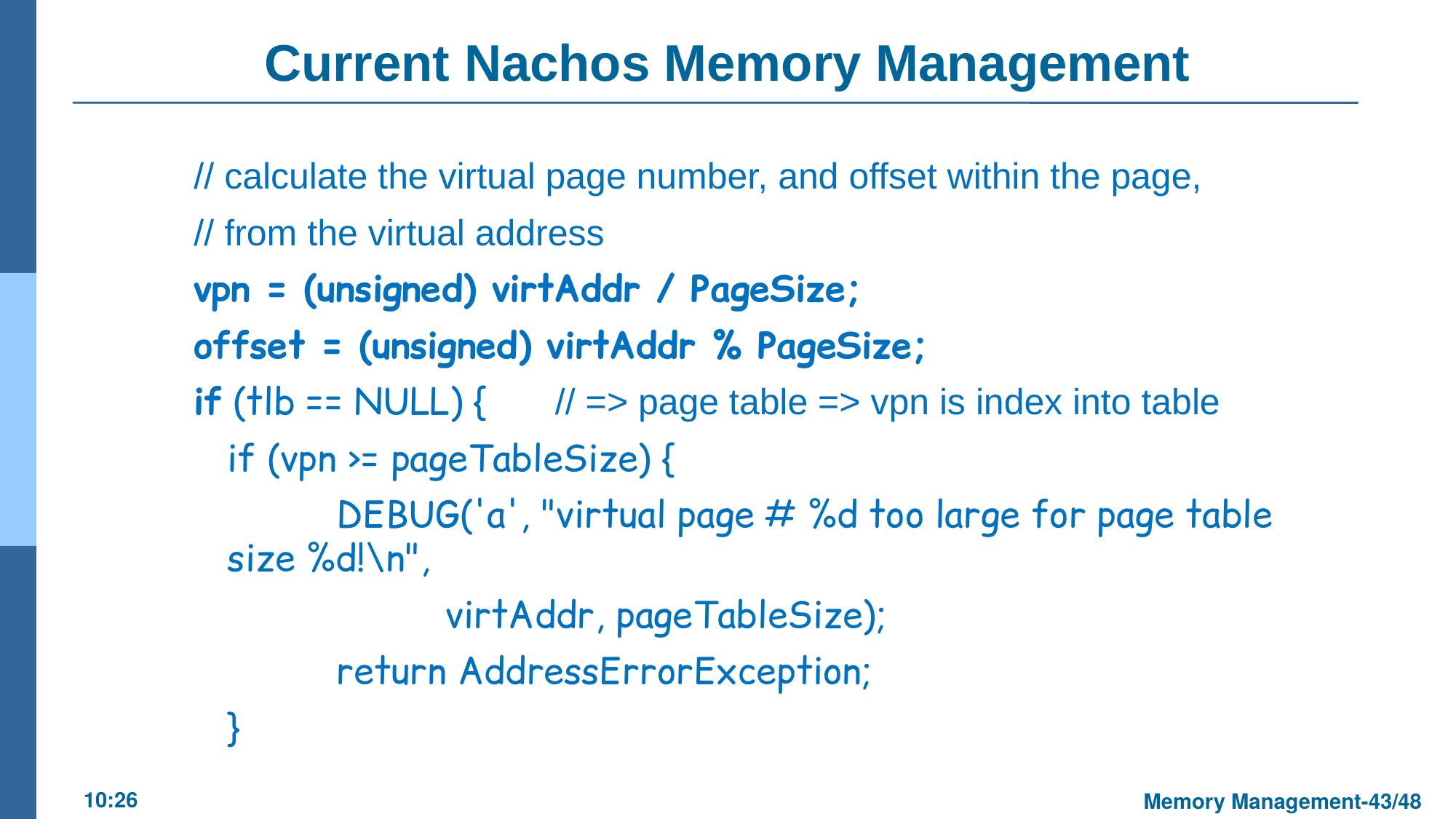

# Current Nachos Memory Management
// calculate the virtual page number, and offset within the page,
// from the virtual address
vpn = (unsigned) virtAddr / PageSize;
offset = (unsigned) virtAddr % PageSize;
if (tlb == NULL) { 	// => page table => vpn is index into table
	if (vpn >= pageTableSize) {
		DEBUG('a', "virtual page # %d too large for page table size %d!\n",
			virtAddr, pageTableSize);
		return AddressErrorException;
	}